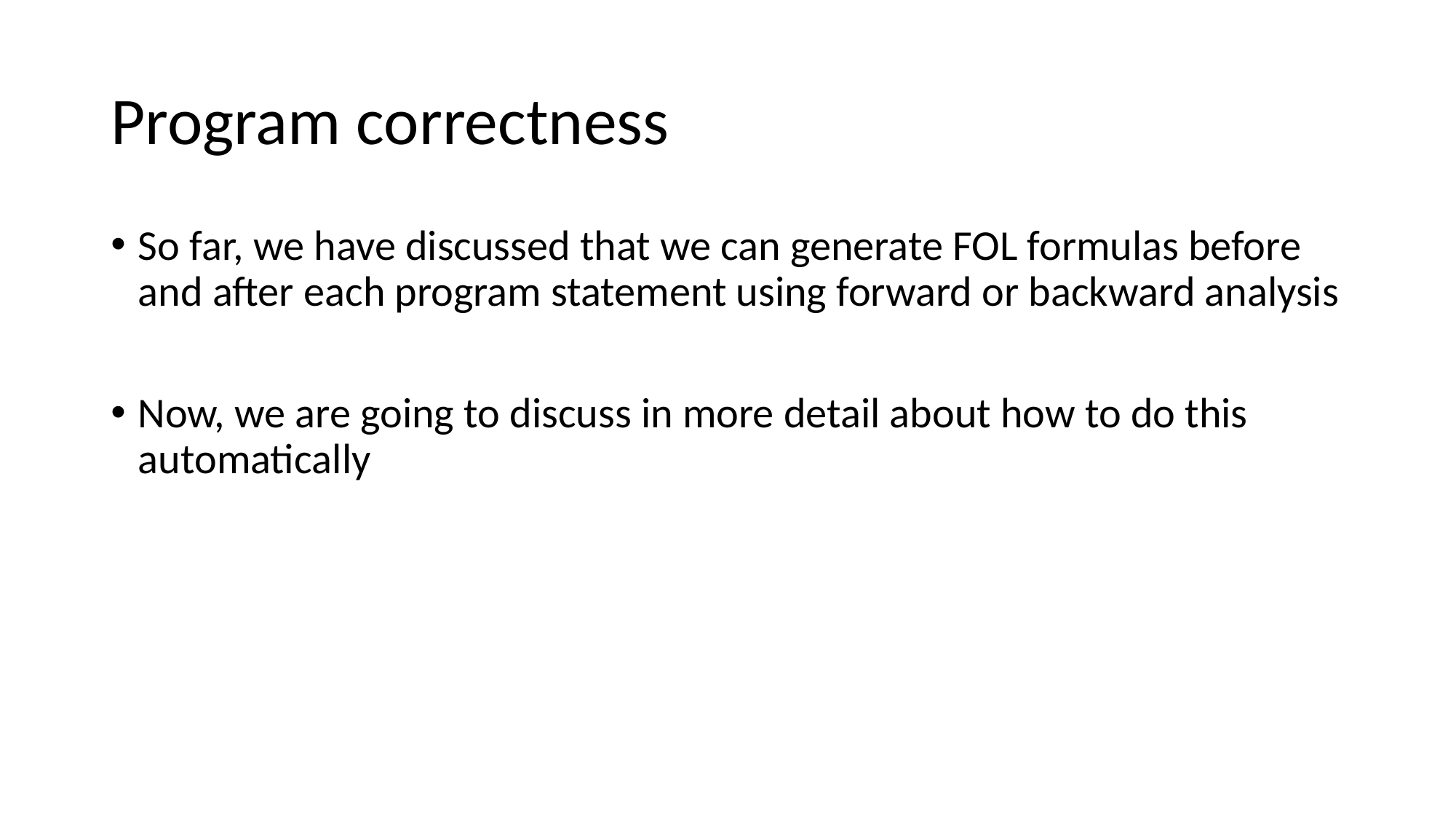

# Program correctness
So far, we have discussed that we can generate FOL formulas before and after each program statement using forward or backward analysis

Now, we are going to discuss in more detail about how to do this automatically